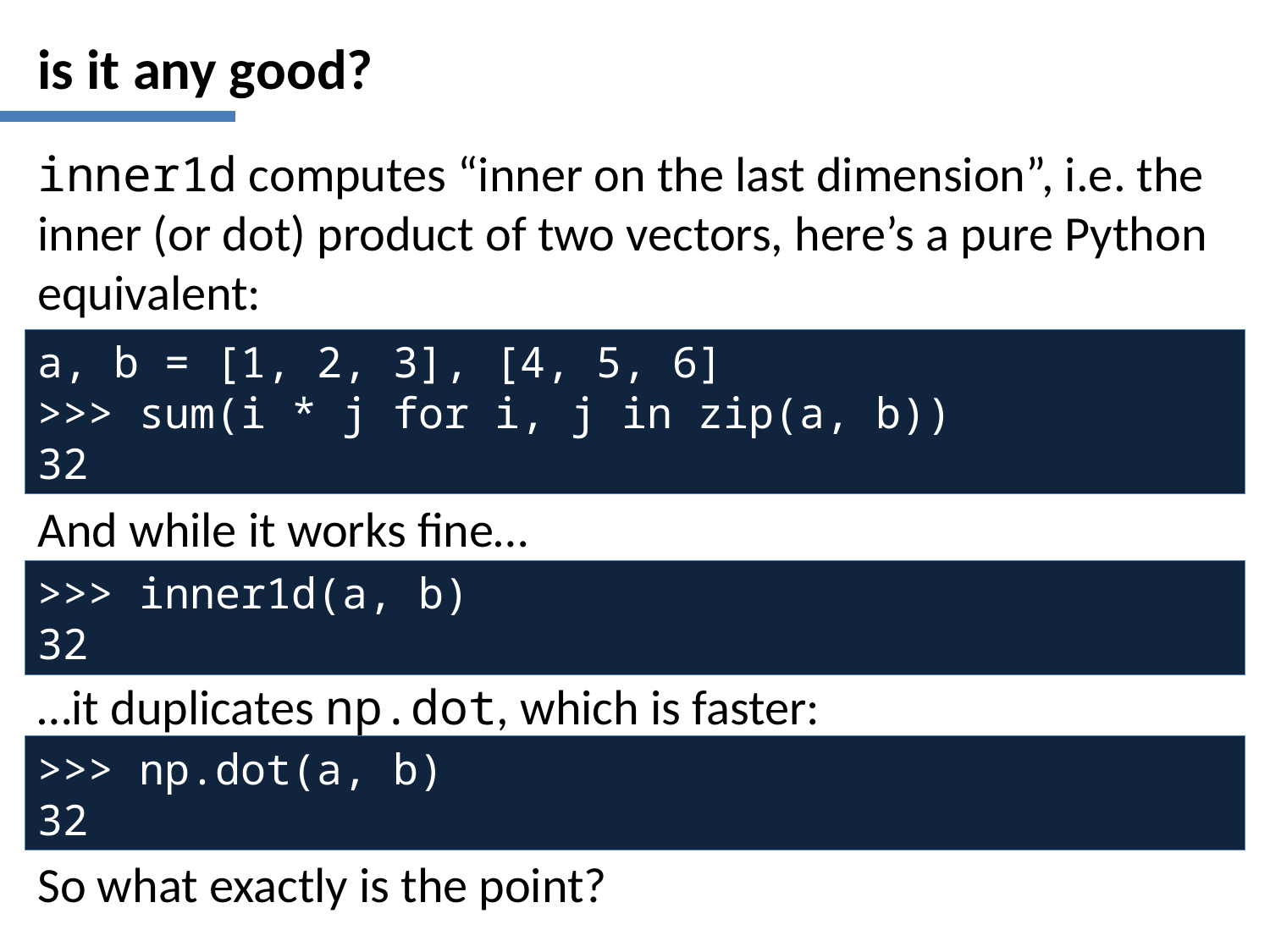

# is it any good?
inner1d computes “inner on the last dimension”, i.e. the inner (or dot) product of two vectors, here’s a pure Python equivalent:

And while it works fine…

…it duplicates np.dot, which is faster:

So what exactly is the point?
a, b = [1, 2, 3], [4, 5, 6]
>>> sum(i * j for i, j in zip(a, b))
32
>>> inner1d(a, b)
32
>>> np.dot(a, b)
32